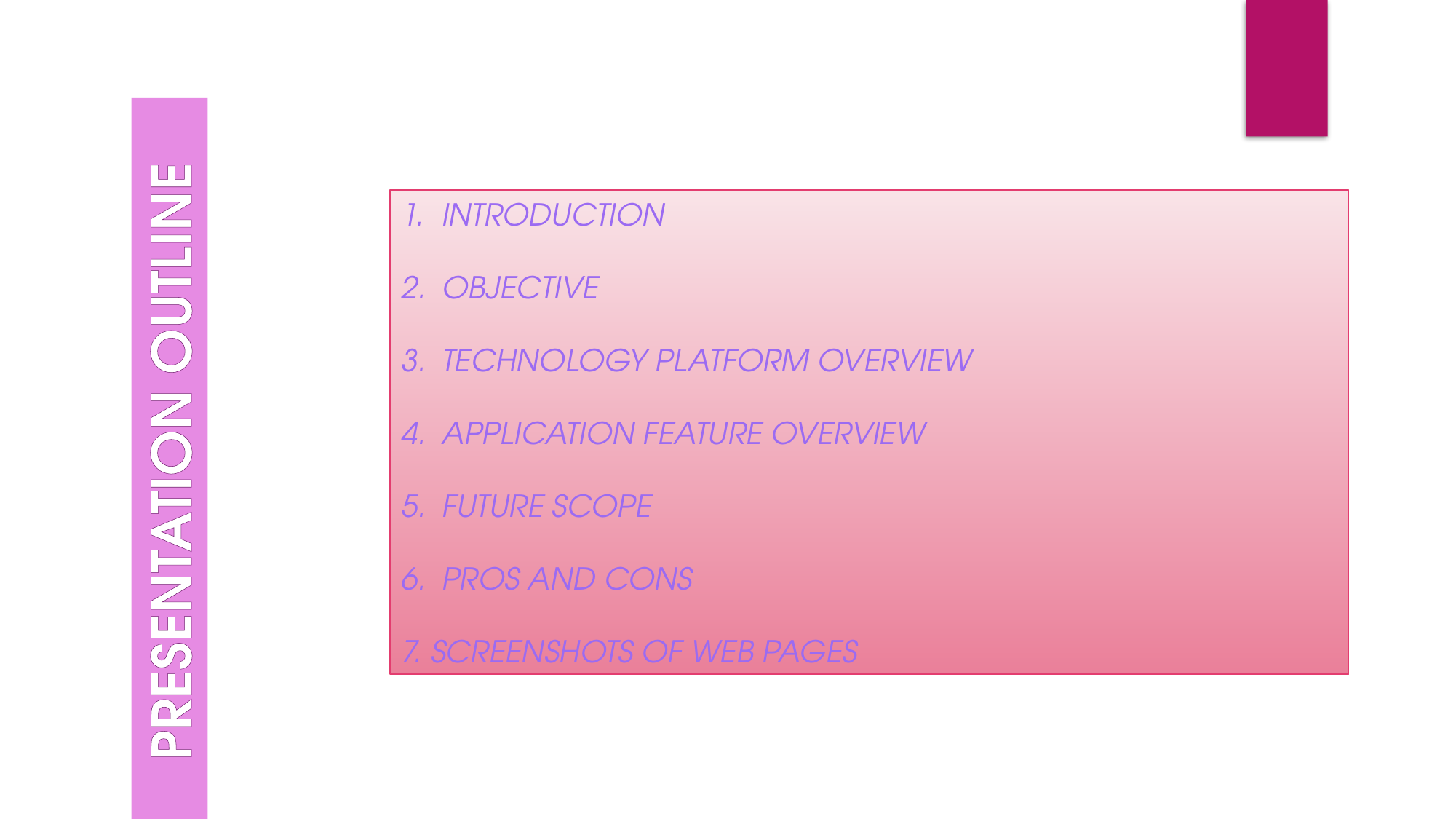

INTRODUCTION

OBJECTIVE

TECHNOLOGY PLATFORM OVERVIEW

APPLICATION FEATURE OVERVIEW

FUTURE SCOPE

PROS AND CONS

7. SCREENSHOTS OF WEB PAGES
PRESENTATION OUTLINE